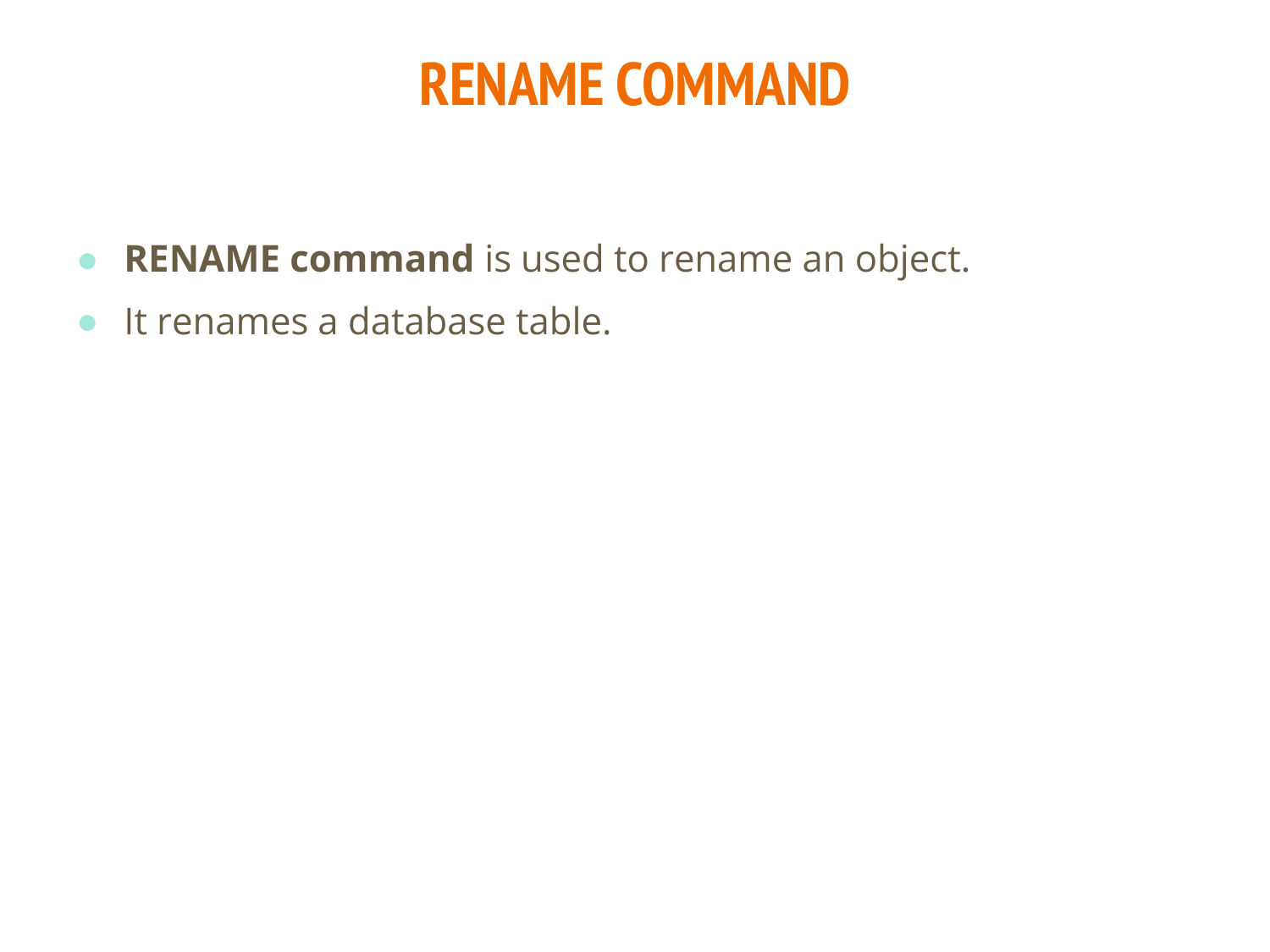

# RENAME COMMAND
RENAME command is used to rename an object.
It renames a database table.